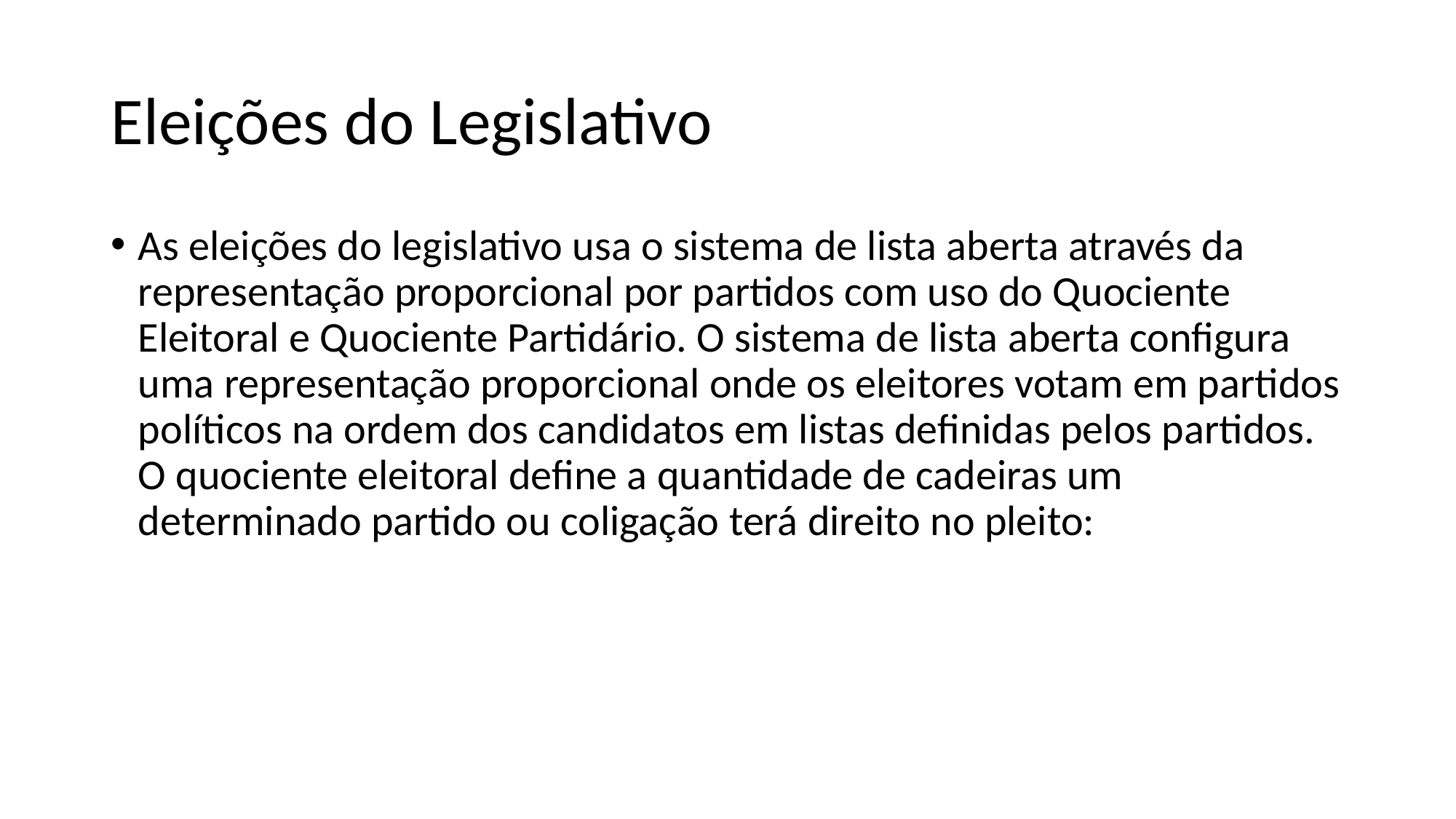

# Eleições do Legislativo
As eleições do legislativo usa o sistema de lista aberta através da representação proporcional por partidos com uso do Quociente Eleitoral e Quociente Partidário. O sistema de lista aberta configura uma representação proporcional onde os eleitores votam em partidos políticos na ordem dos candidatos em listas definidas pelos partidos. O quociente eleitoral define a quantidade de cadeiras um determinado partido ou coligação terá direito no pleito: